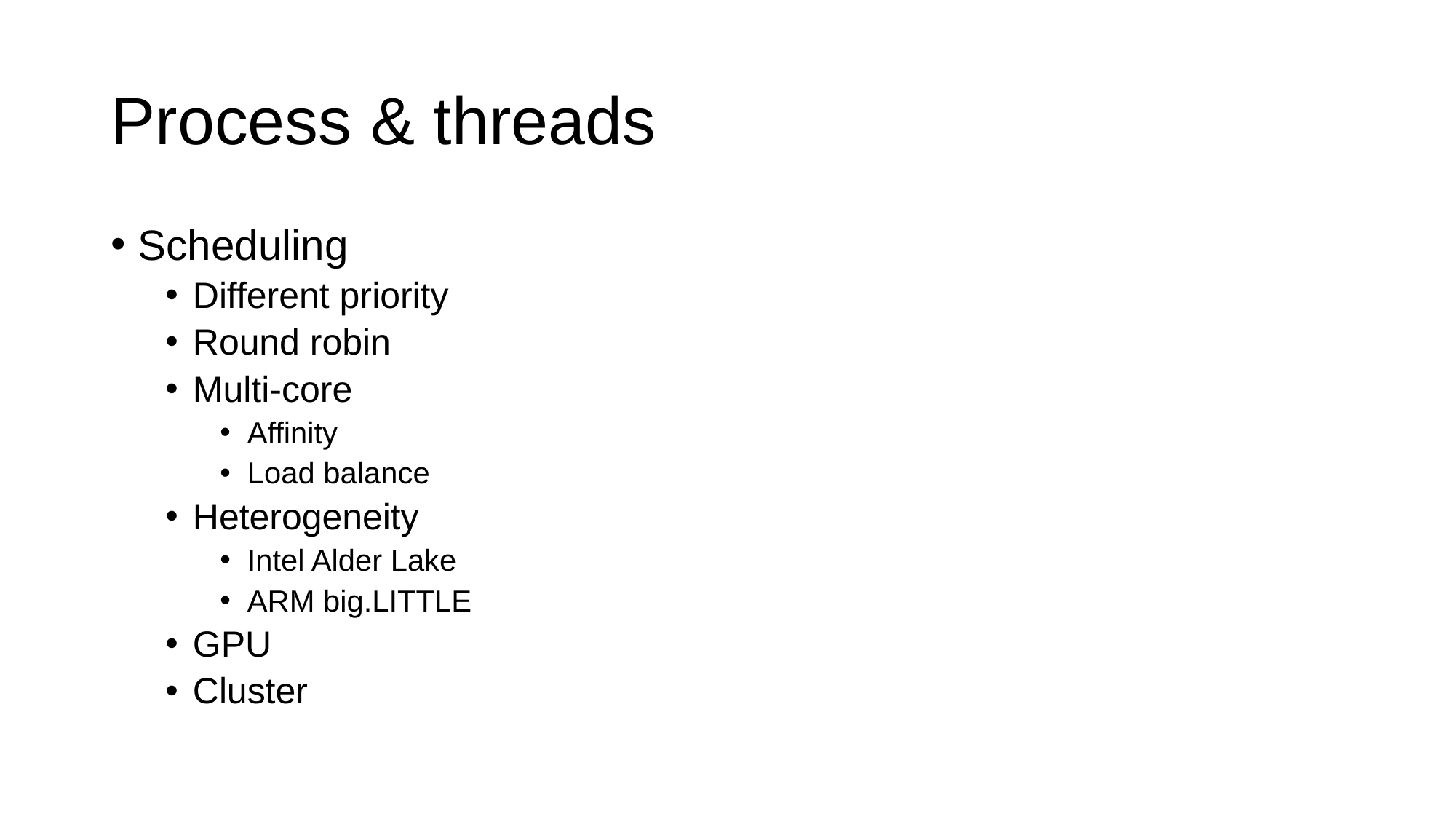

# Process & threads
Scheduling
Different priority
Round robin
Multi-core
Affinity
Load balance
Heterogeneity
Intel Alder Lake
ARM big.LITTLE
GPU
Cluster